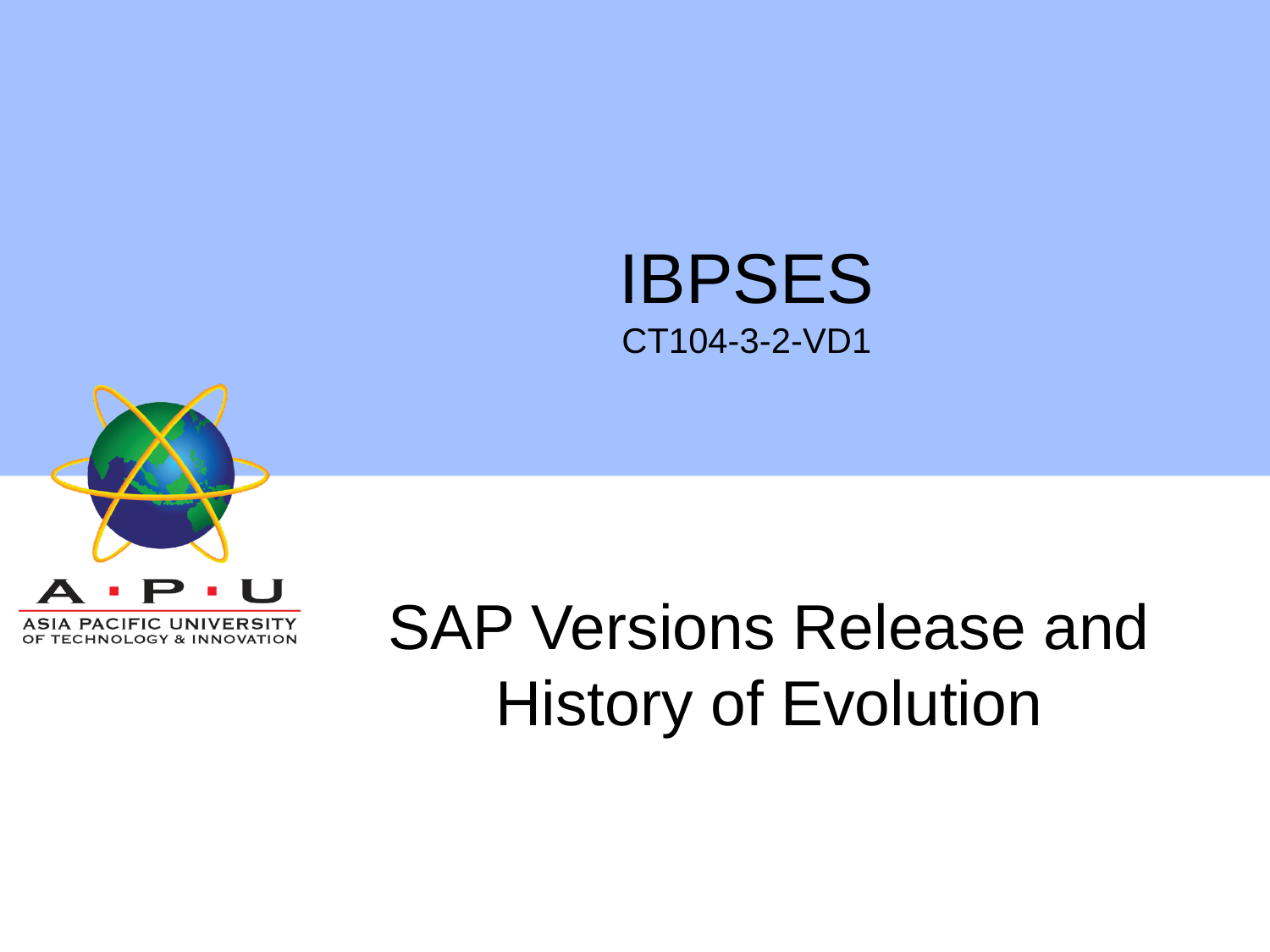

IBPSES
CT104-3-2-VD1
# SAP Versions Release and History of Evolution